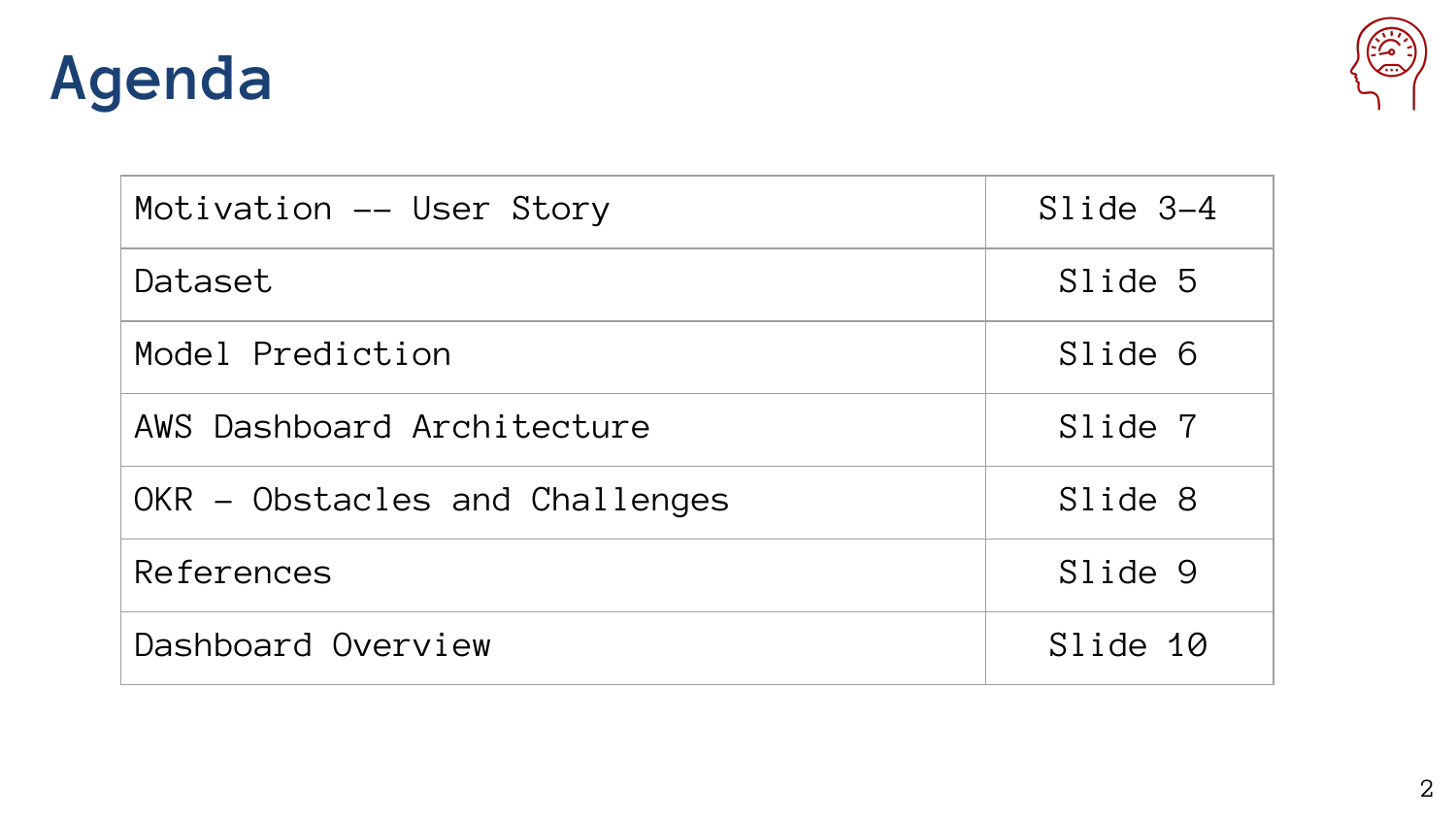

# Agenda
| Motivation -- User Story | Slide 3-4 |
| --- | --- |
| Dataset | Slide 5 |
| Model Prediction | Slide 6 |
| AWS Dashboard Architecture | Slide 7 |
| OKR - Obstacles and Challenges | Slide 8 |
| References | Slide 9 |
| Dashboard Overview | Slide 10 |
2